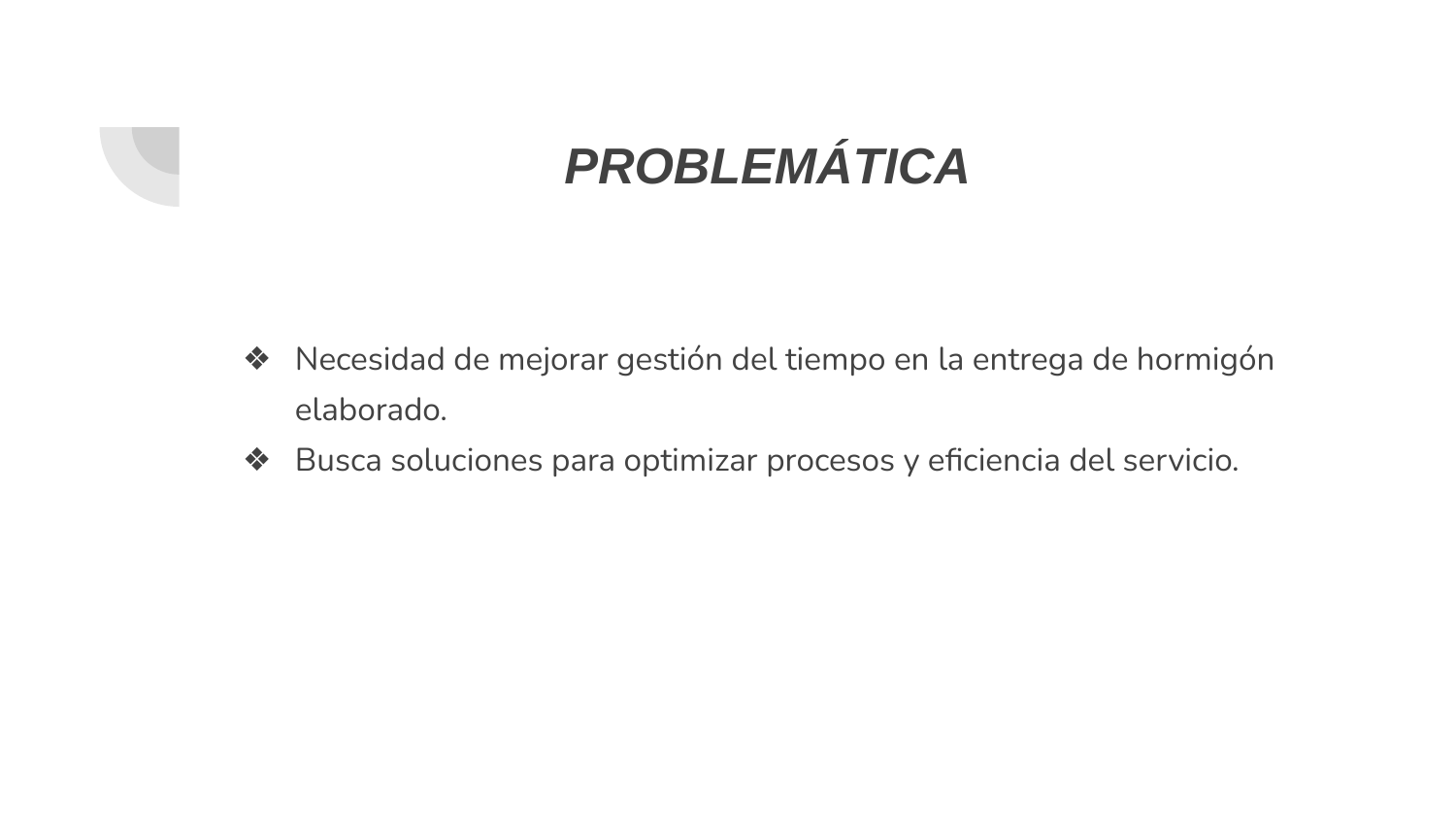

# PROBLEMÁTICA
Necesidad de mejorar gestión del tiempo en la entrega de hormigón elaborado.
Busca soluciones para optimizar procesos y eficiencia del servicio.